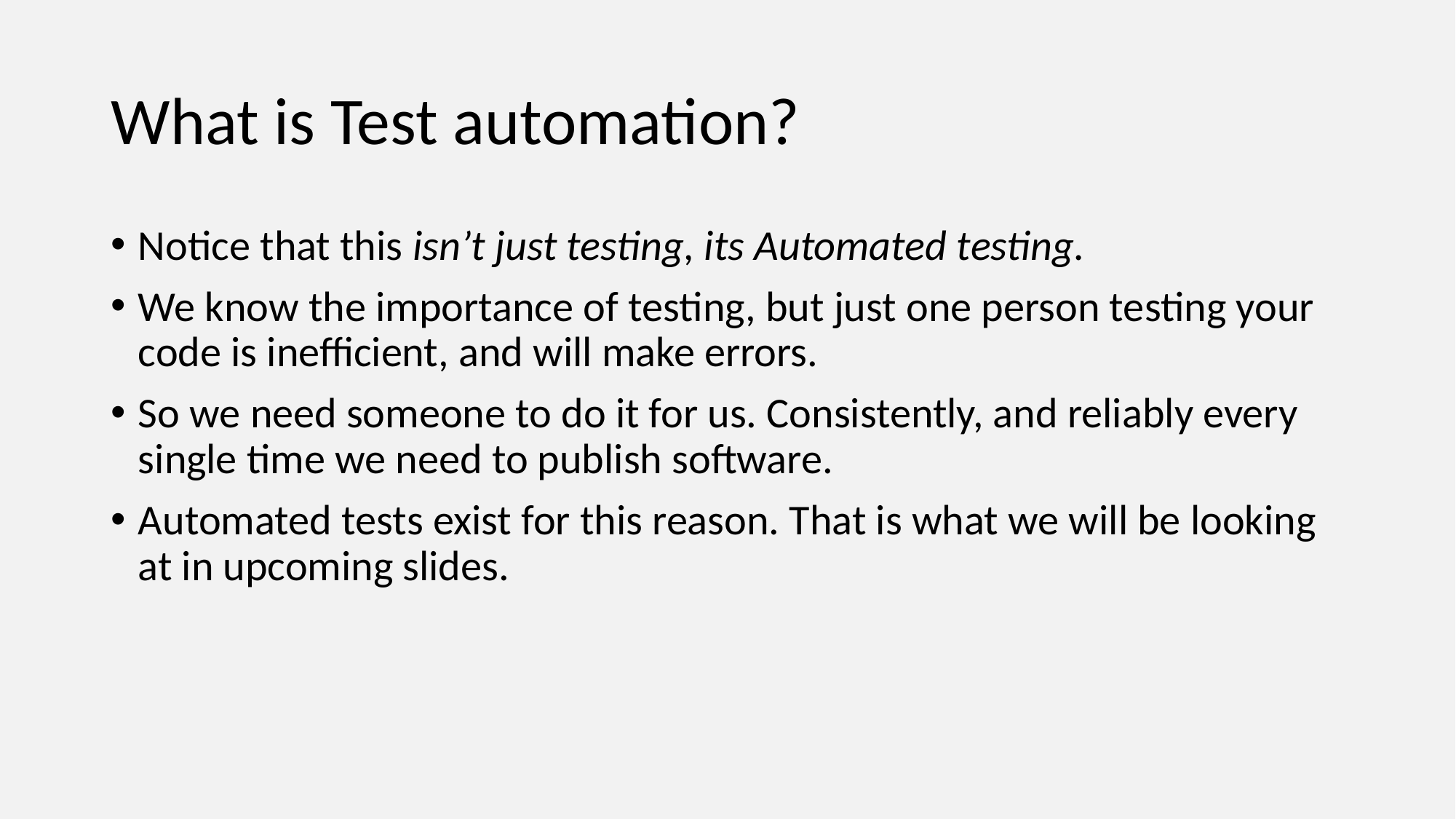

# What is Test automation?
Notice that this isn’t just testing, its Automated testing.
We know the importance of testing, but just one person testing your code is inefficient, and will make errors.
So we need someone to do it for us. Consistently, and reliably every single time we need to publish software.
Automated tests exist for this reason. That is what we will be looking at in upcoming slides.